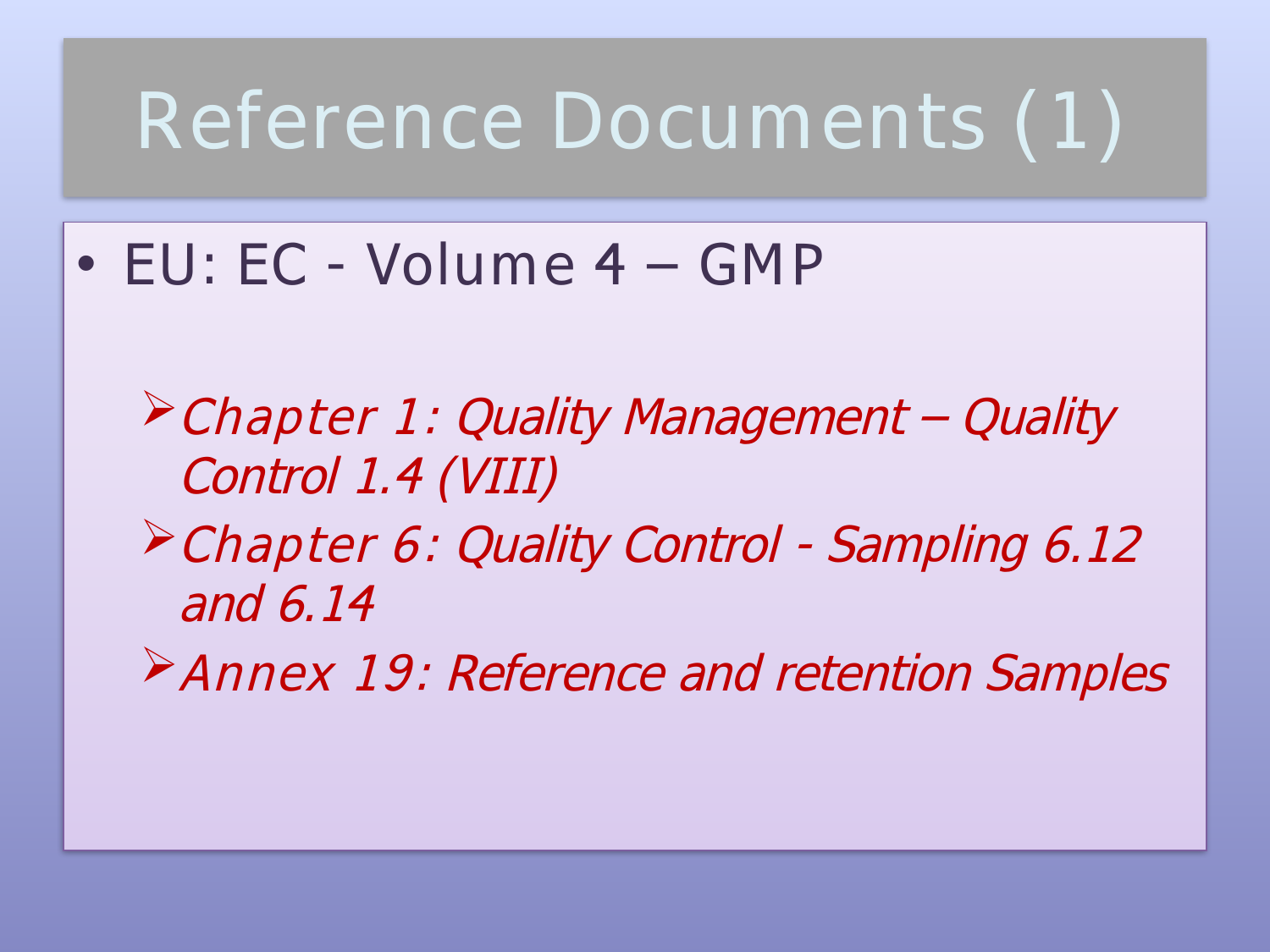

# Reference Documents (1)
EU: EC - Volume 4 – GMP

Chapter 1: Quality Management – Quality Control 1.4 (VIII)
Chapter 6: Quality Control - Sampling 6.12 and 6.14
Annex 19: Reference and retention Samples